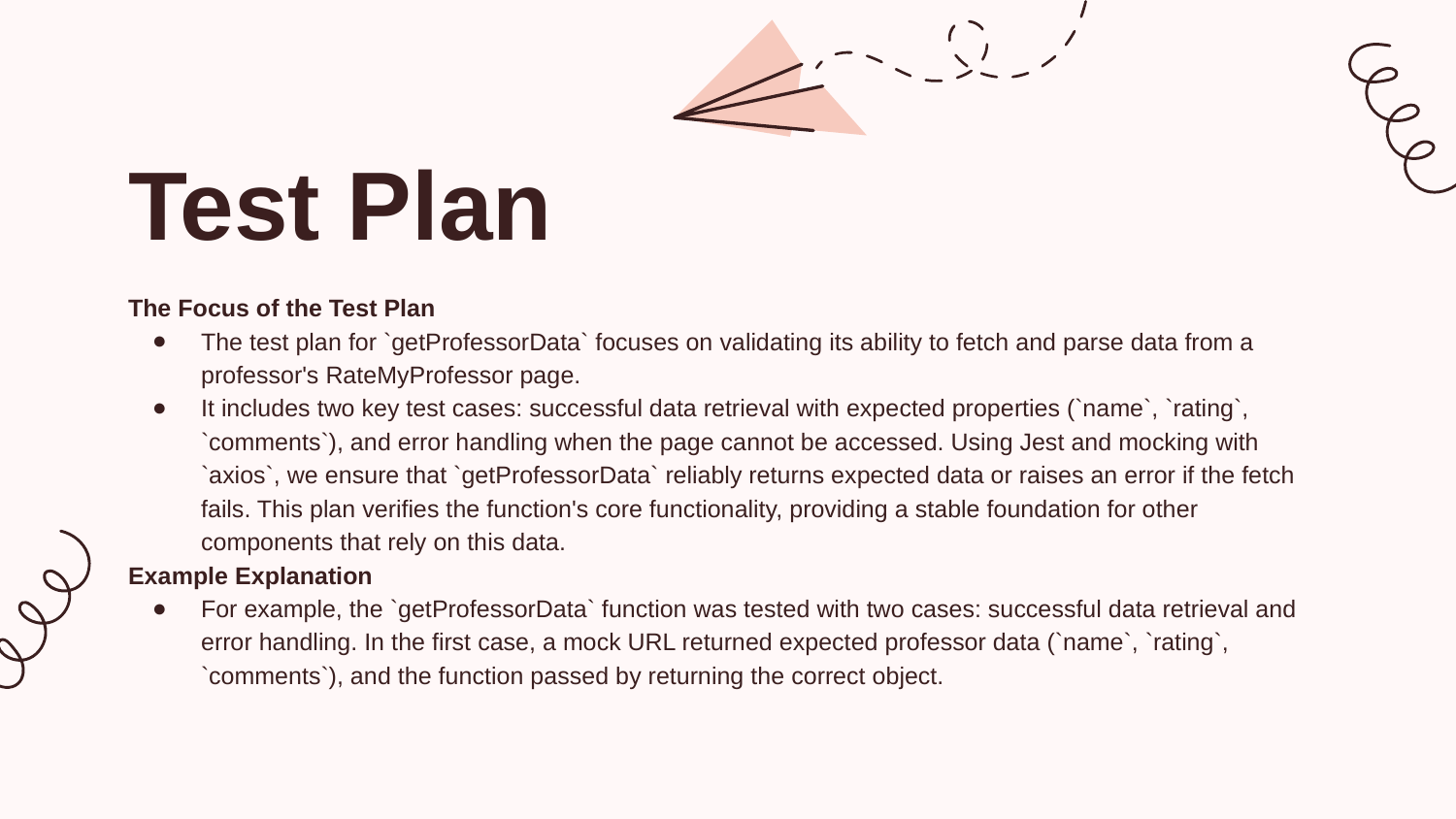

# Test Plan
The Focus of the Test Plan
The test plan for `getProfessorData` focuses on validating its ability to fetch and parse data from a professor's RateMyProfessor page.
It includes two key test cases: successful data retrieval with expected properties (`name`, `rating`, `comments`), and error handling when the page cannot be accessed. Using Jest and mocking with `axios`, we ensure that `getProfessorData` reliably returns expected data or raises an error if the fetch fails. This plan verifies the function's core functionality, providing a stable foundation for other components that rely on this data.
Example Explanation
For example, the `getProfessorData` function was tested with two cases: successful data retrieval and error handling. In the first case, a mock URL returned expected professor data (`name`, `rating`, `comments`), and the function passed by returning the correct object.